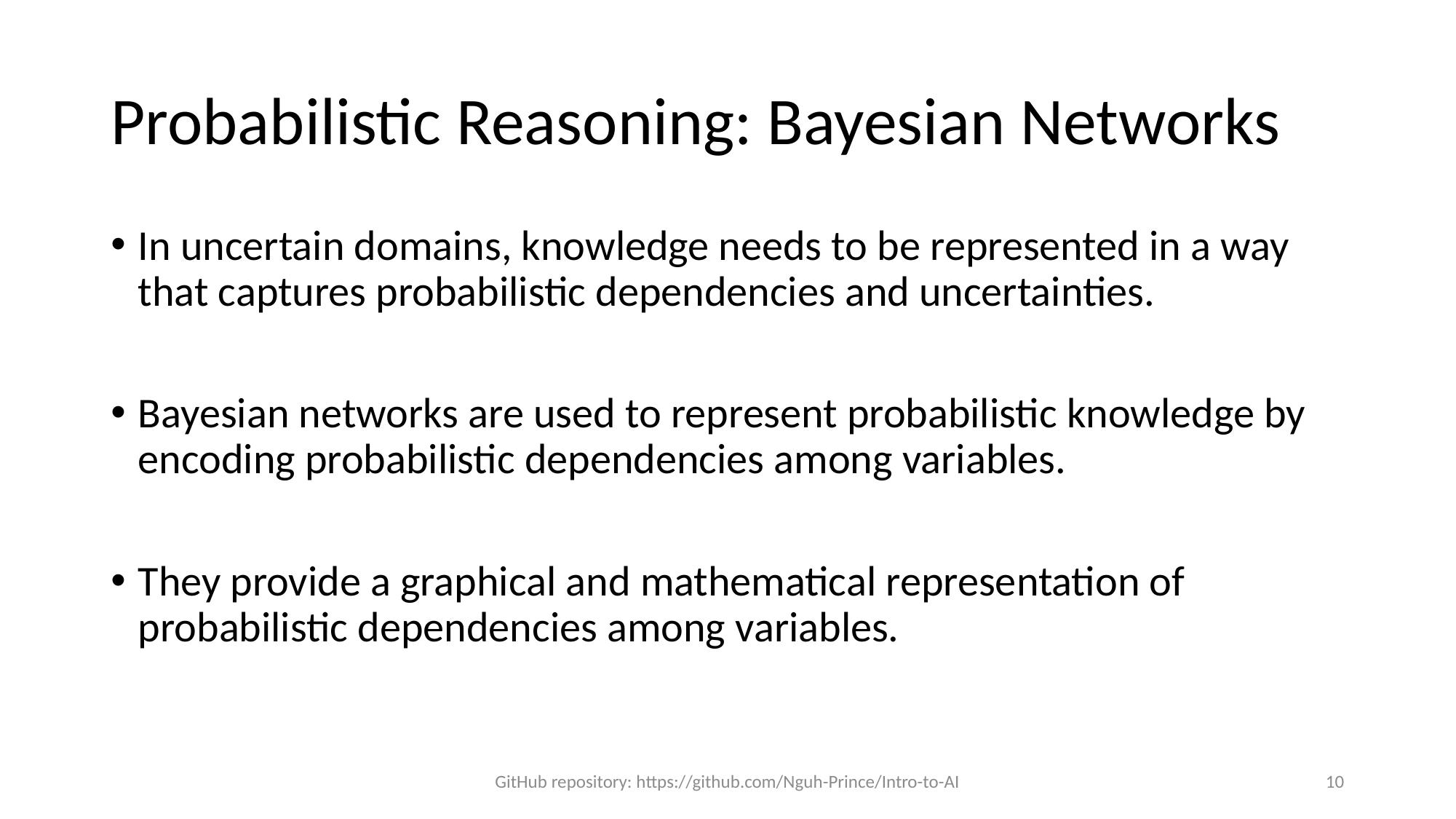

# Probabilistic Reasoning: Bayesian Networks
In uncertain domains, knowledge needs to be represented in a way that captures probabilistic dependencies and uncertainties.

Bayesian networks are used to represent probabilistic knowledge by encoding probabilistic dependencies among variables.

They provide a graphical and mathematical representation of   probabilistic dependencies among variables.

GitHub repository: https://github.com/Nguh-Prince/Intro-to-AI
10